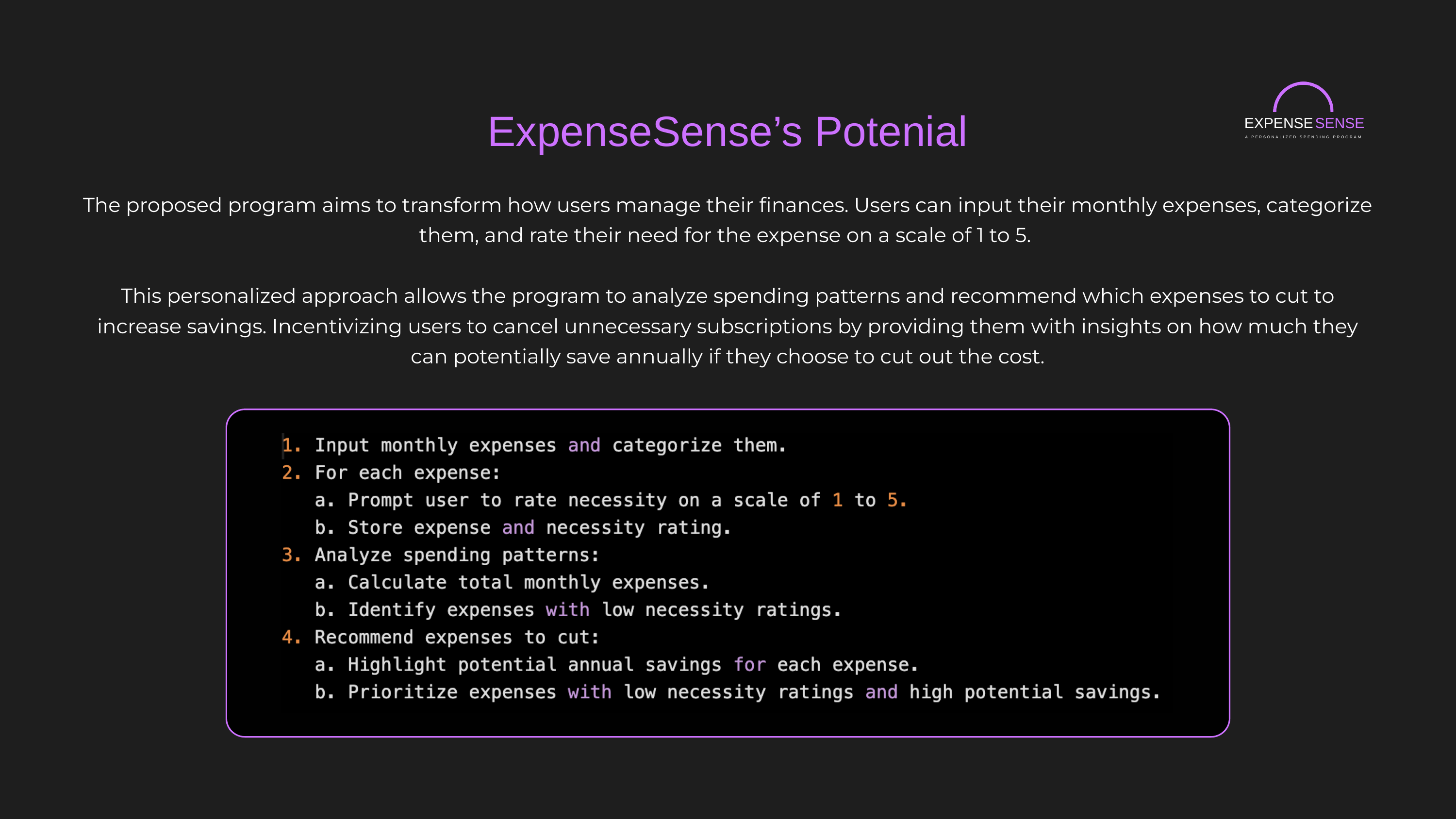

EXPENSE
SENSE
A PERSONALIZED SPENDING PROGRAM
ExpenseSense’s Potenial
The proposed program aims to transform how users manage their finances. Users can input their monthly expenses, categorize them, and rate their need for the expense on a scale of 1 to 5.

This personalized approach allows the program to analyze spending patterns and recommend which expenses to cut to increase savings. Incentivizing users to cancel unnecessary subscriptions by providing them with insights on how much they can potentially save annually if they choose to cut out the cost.